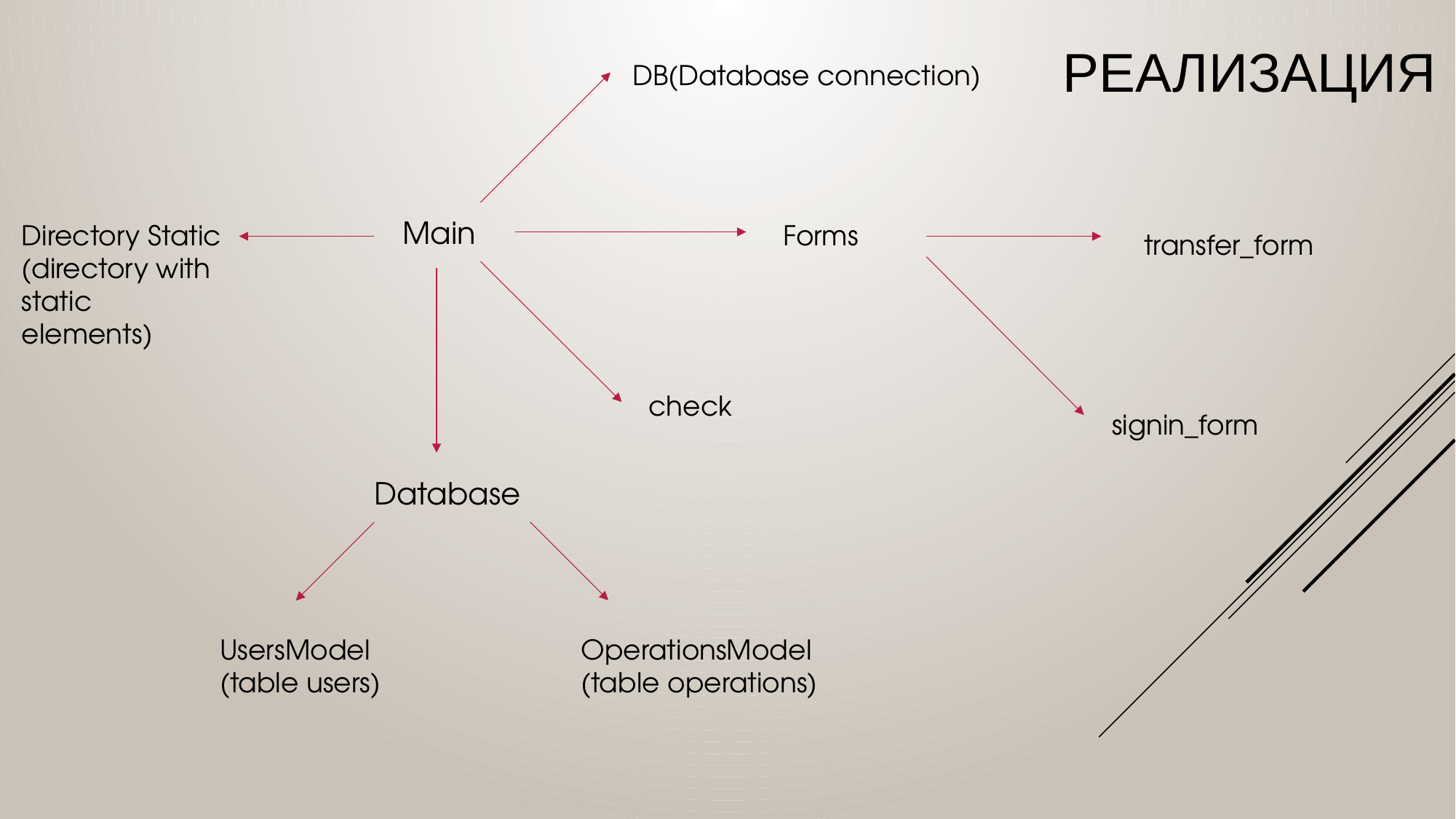

# Реализация
DB(Database connection)
Main
Directory Static
(directory with static elements)
Forms
transfer_form
check
signin_form
Database
UsersModel
(table users)
OperationsModel
(table operations)